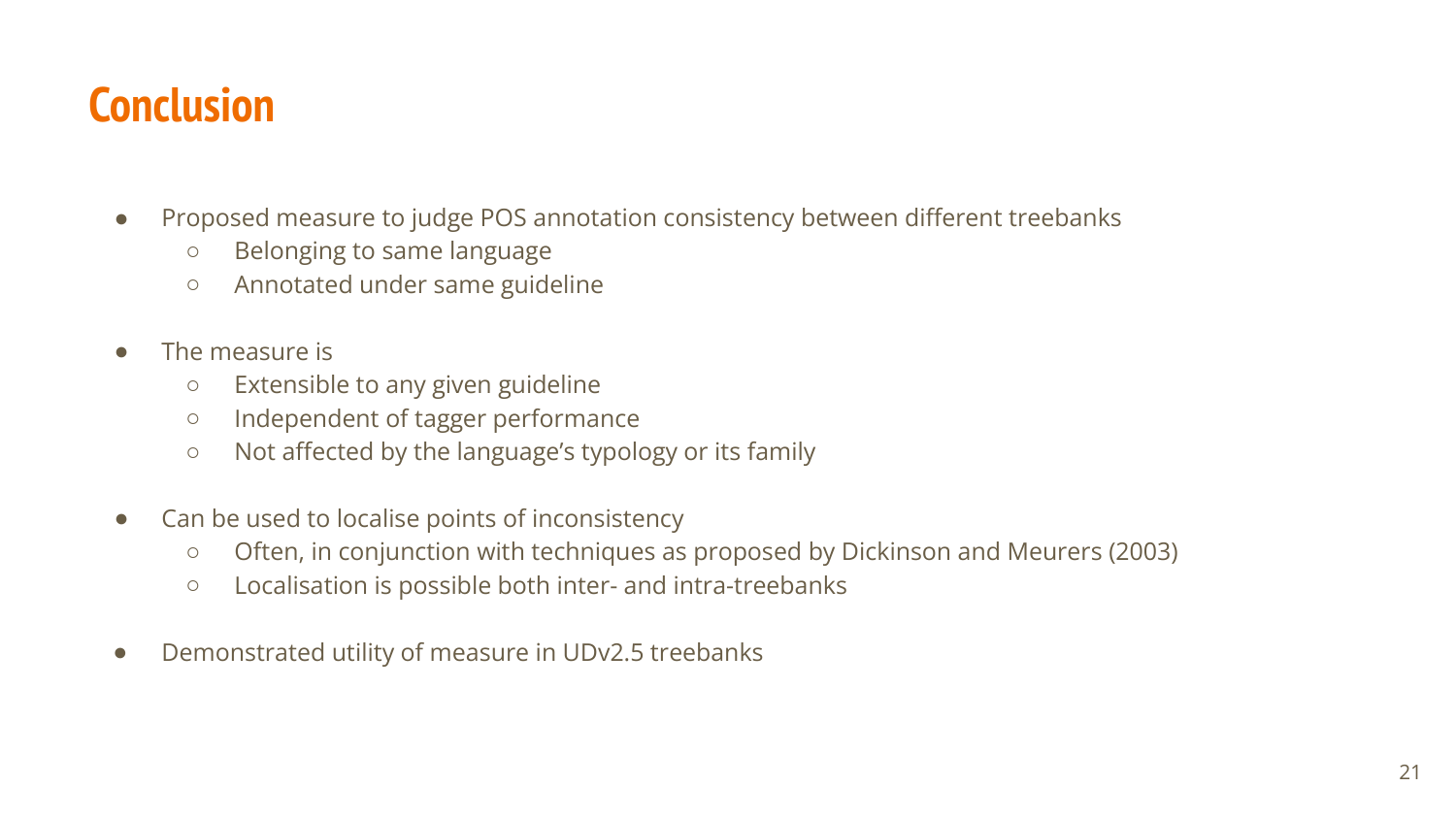

# Conclusion
Proposed measure to judge POS annotation consistency between different treebanks
Belonging to same language
Annotated under same guideline
The measure is
Extensible to any given guideline
Independent of tagger performance
Not affected by the language’s typology or its family
Can be used to localise points of inconsistency
Often, in conjunction with techniques as proposed by Dickinson and Meurers (2003)
Localisation is possible both inter- and intra-treebanks
Demonstrated utility of measure in UDv2.5 treebanks
21